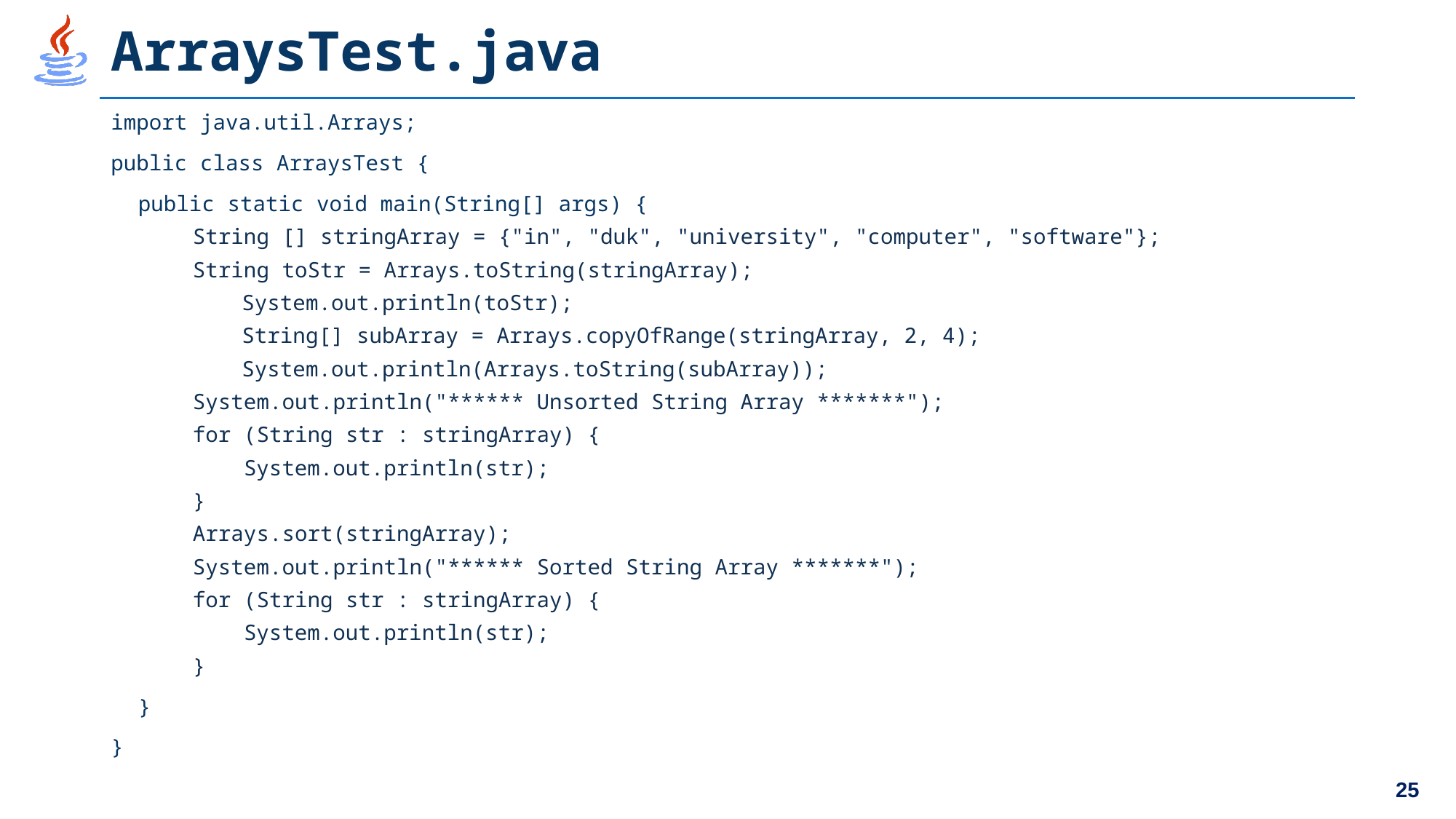

# ArraysTest.java
import java.util.Arrays;
public class ArraysTest {
	public static void main(String[] args) {
	String [] stringArray = {"in", "duk", "university", "computer", "software"};
	String toStr = Arrays.toString(stringArray);
      System.out.println(toStr);
      String[] subArray = Arrays.copyOfRange(stringArray, 2, 4);
      System.out.println(Arrays.toString(subArray));
	System.out.println("****** Unsorted String Array *******");
	for (String str : stringArray) {
	    System.out.println(str);
	}
	Arrays.sort(stringArray);
	System.out.println("****** Sorted String Array *******");
	for (String str : stringArray) {
	    System.out.println(str);
	}
	}
}
25